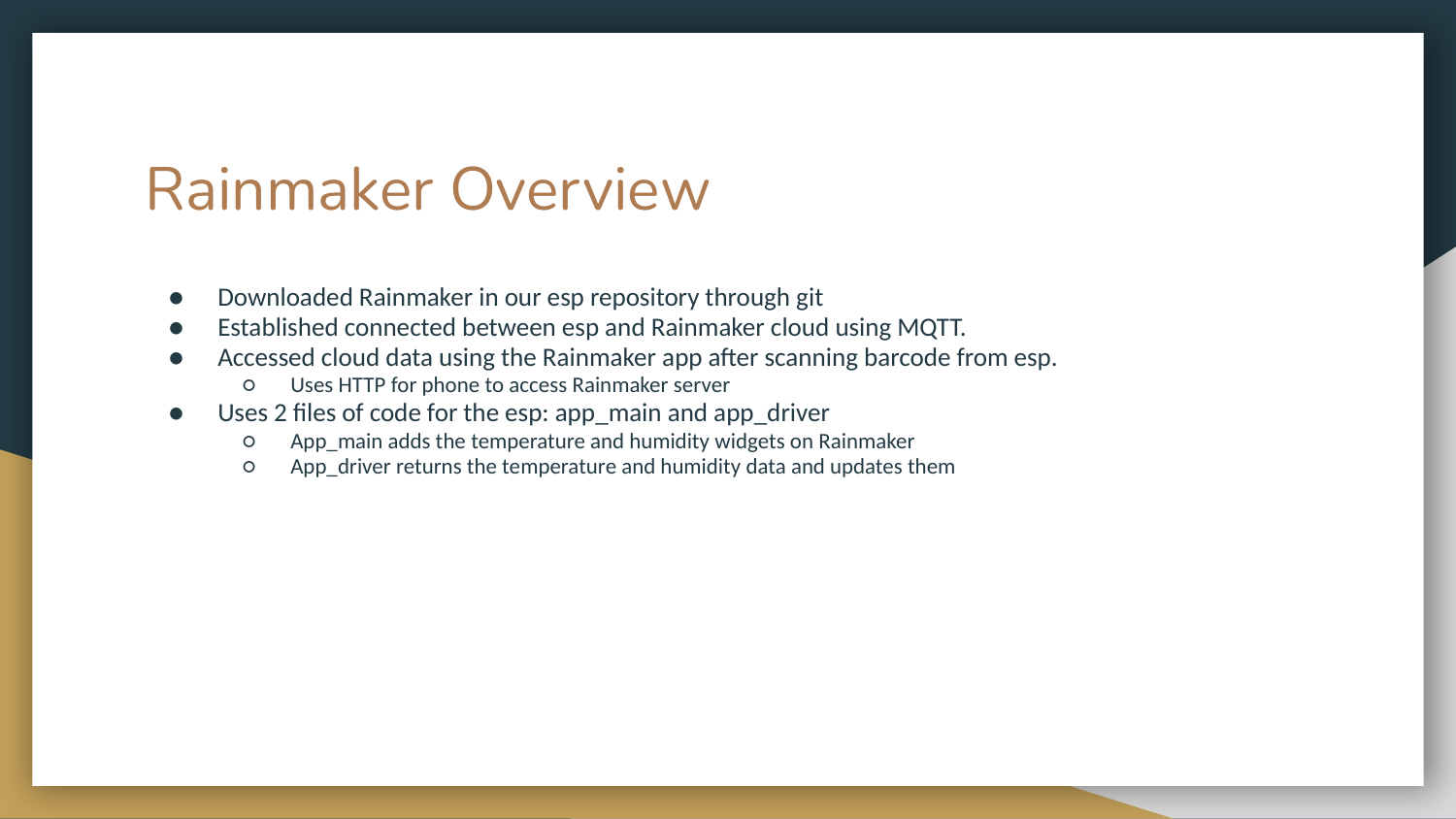

# Rainmaker Overview
Downloaded Rainmaker in our esp repository through git
Established connected between esp and Rainmaker cloud using MQTT.
Accessed cloud data using the Rainmaker app after scanning barcode from esp.
Uses HTTP for phone to access Rainmaker server
Uses 2 files of code for the esp: app_main and app_driver
App_main adds the temperature and humidity widgets on Rainmaker
App_driver returns the temperature and humidity data and updates them